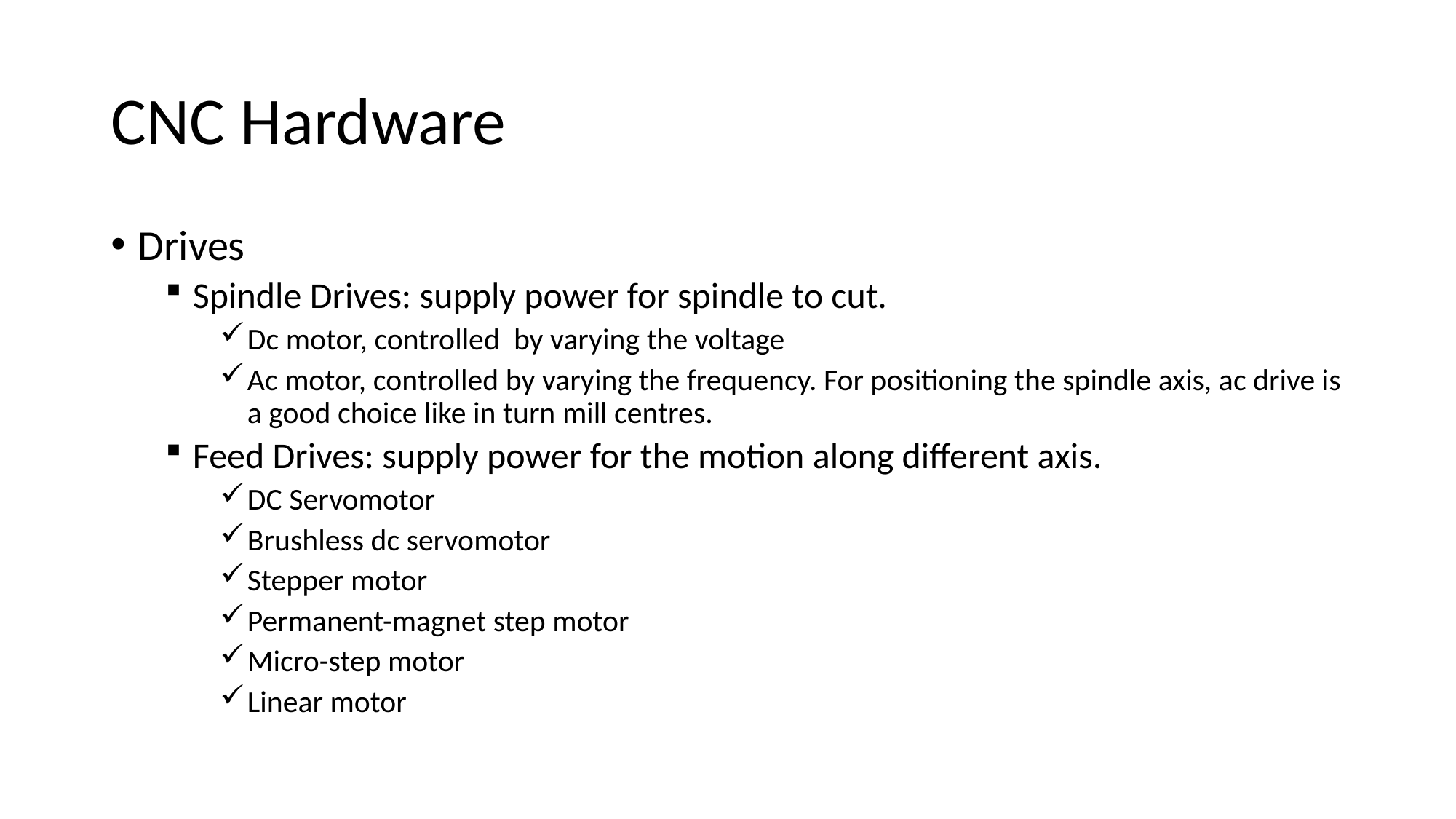

# CNC Hardware
Drives
Spindle Drives: supply power for spindle to cut.
Dc motor, controlled  by varying the voltage
Ac motor, controlled by varying the frequency. For positioning the spindle axis, ac drive is a good choice like in turn mill centres.
Feed Drives: supply power for the motion along different axis.
DC Servomotor
Brushless dc servomotor
Stepper motor
Permanent-magnet step motor
Micro-step motor
Linear motor